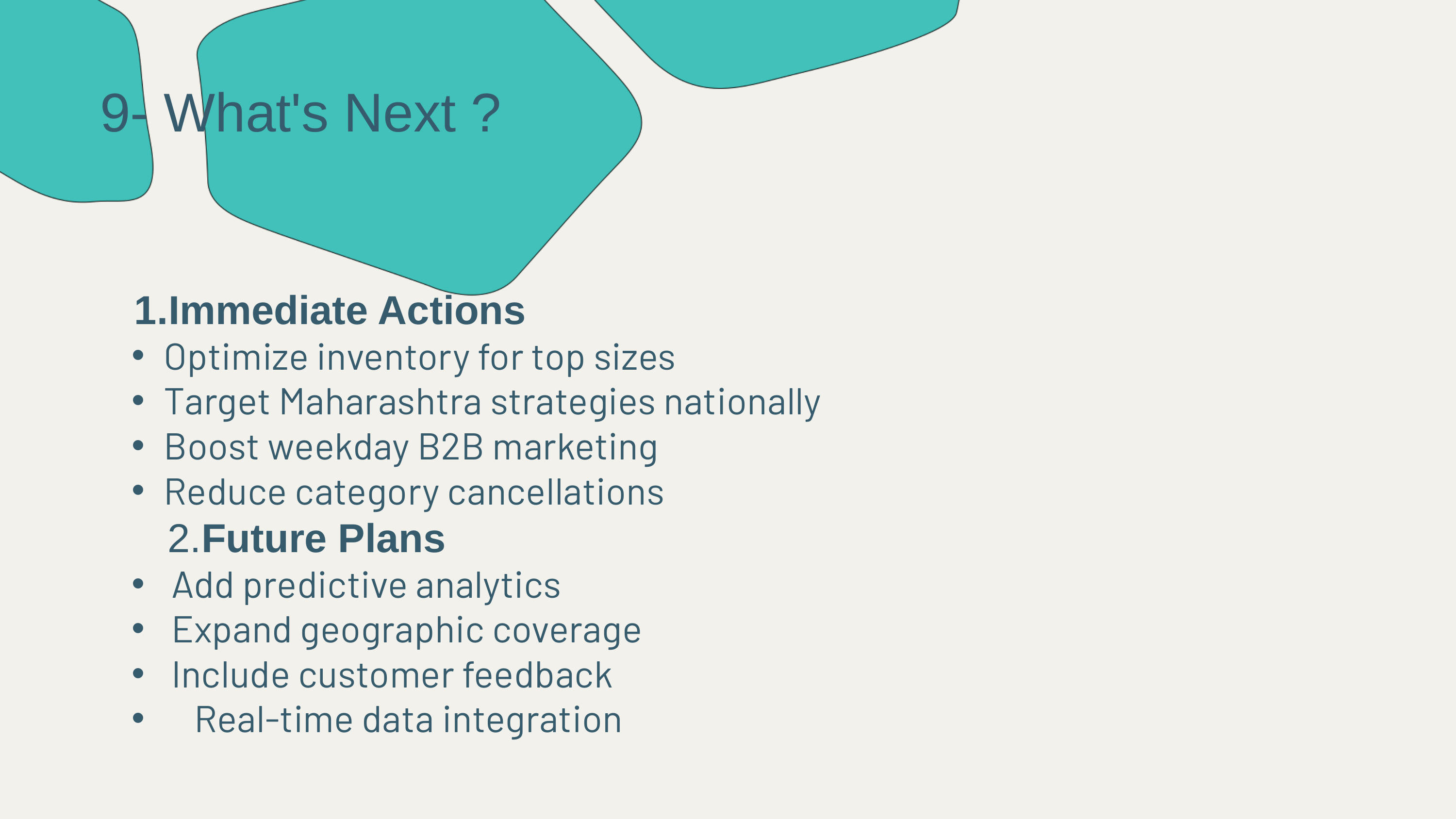

9- What's Next ?

Immediate Actions
Optimize inventory for top sizes
Target Maharashtra strategies nationally
Boost weekday B2B marketing
Reduce category cancellations
      2.Future Plans
 Add predictive analytics
 Expand geographic coverage
 Include customer feedback
    Real-time data integration